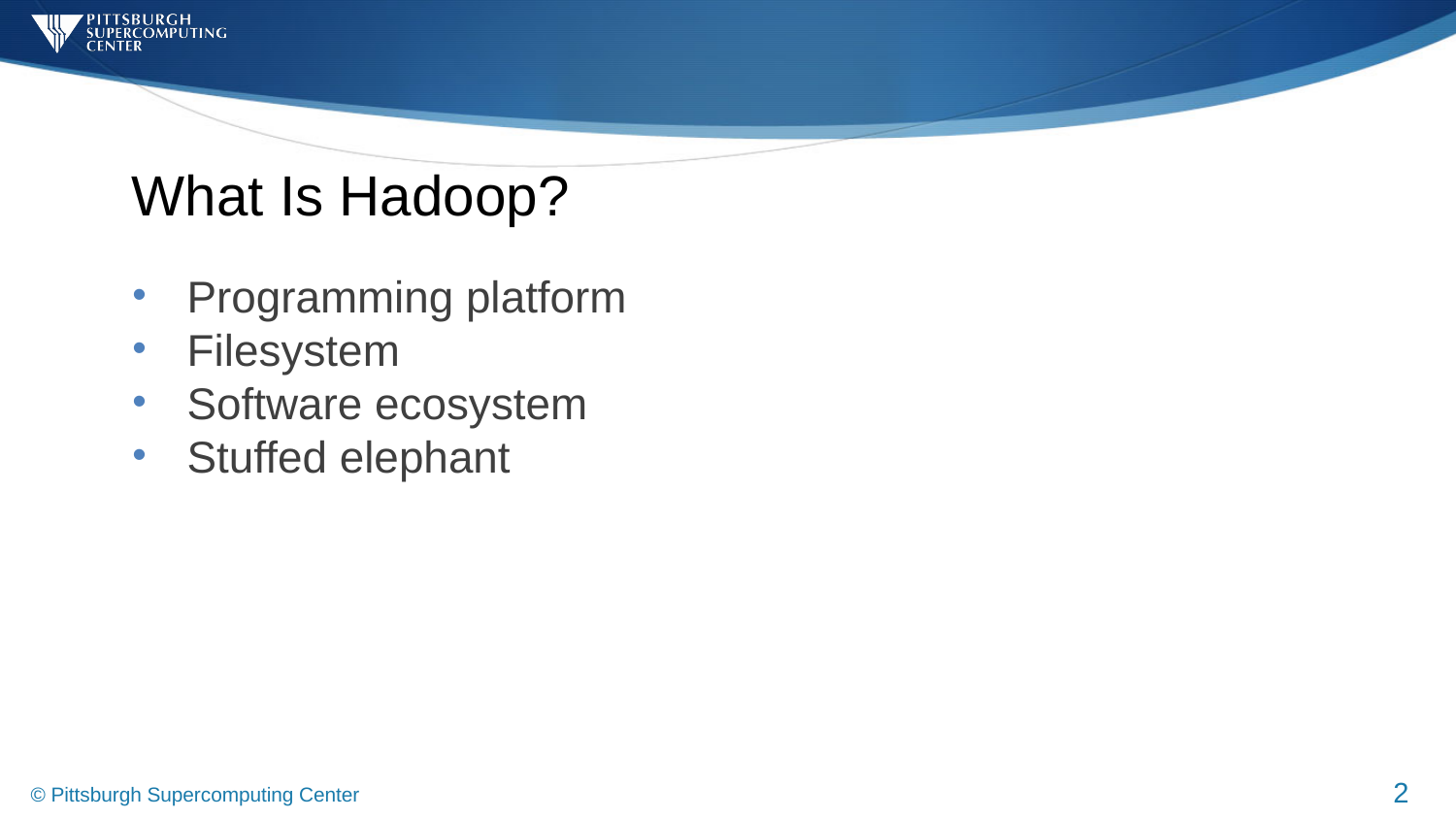

# What Is Hadoop?
Programming platform
Filesystem
Software ecosystem
Stuffed elephant